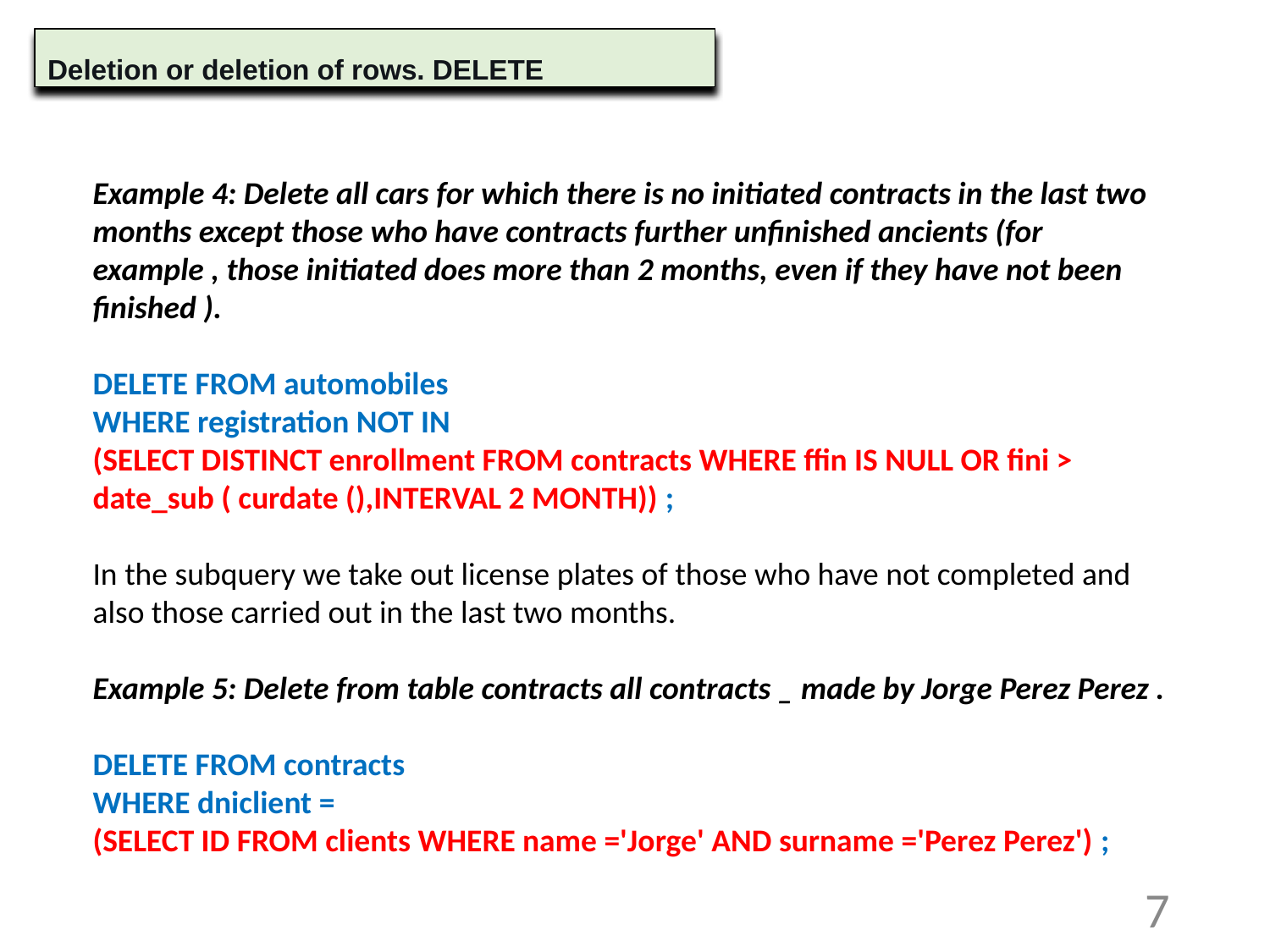

Deletion or deletion of rows. DELETE
Example 4: Delete all cars for which there is no initiated contracts in the last two months except those who have contracts further unfinished ancients (for example , those initiated does more than 2 months, even if they have not been finished ).

DELETE FROM automobiles
WHERE registration NOT IN
(SELECT DISTINCT enrollment FROM contracts WHERE ffin IS NULL OR fini > date_sub ( curdate (),INTERVAL 2 MONTH)) ;

In the subquery we take out license plates of those who have not completed and also those carried out in the last two months.

Example 5: Delete from table contracts all contracts _ made by Jorge Perez Perez .

DELETE FROM contracts
WHERE dniclient =
(SELECT ID FROM clients WHERE name ='Jorge' AND surname ='Perez Perez') ;

7